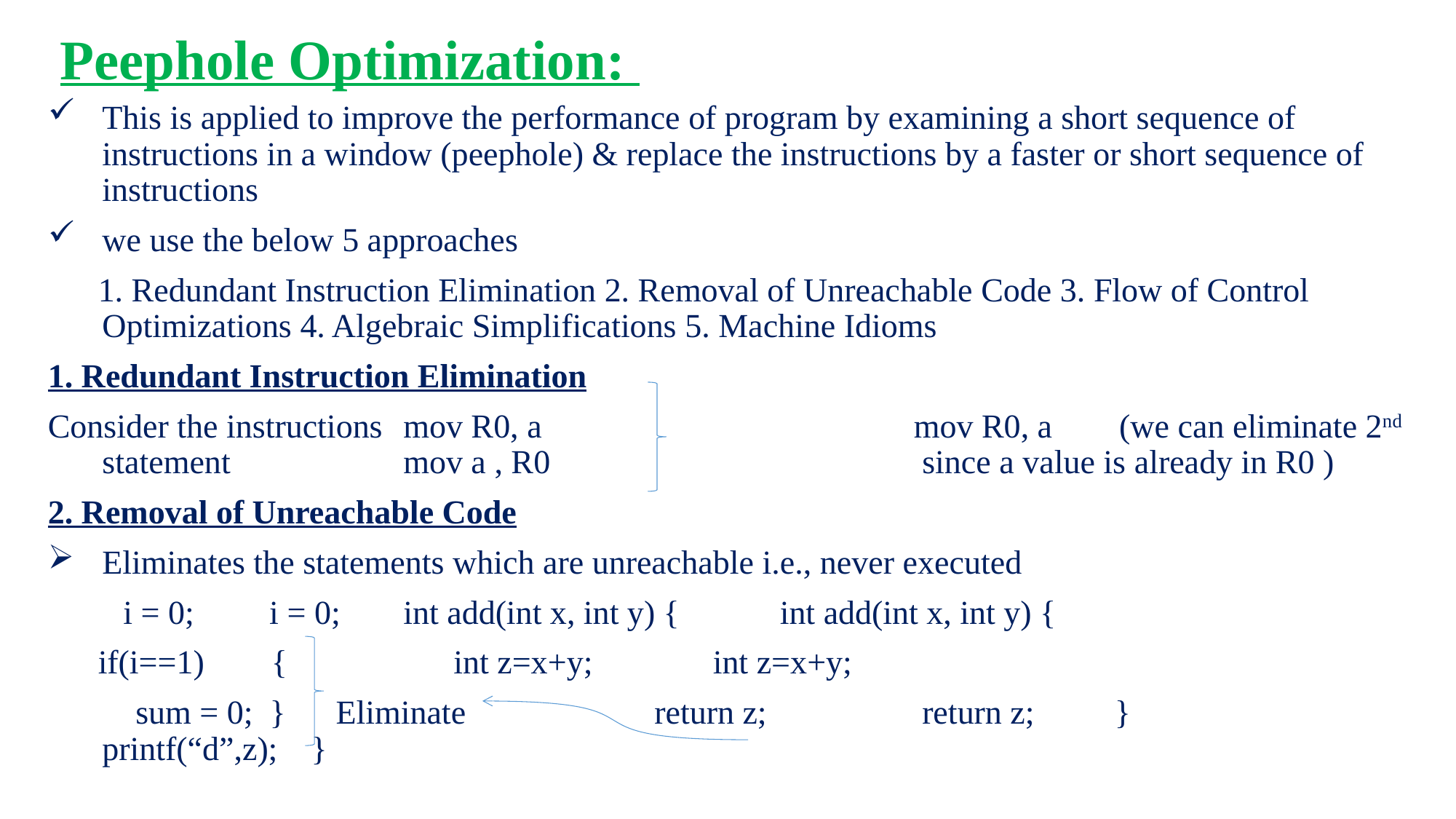

Peephole Optimization:
This is applied to improve the performance of program by examining a short sequence of instructions in a window (peephole) & replace the instructions by a faster or short sequence of instructions
we use the below 5 approaches
      1. Redundant Instruction Elimination 2. Removal of Unreachable Code 3. Flow of Control Optimizations 4. Algebraic Simplifications 5. Machine Idioms
1. Redundant Instruction Elimination
Consider the instructions	mov R0, a      		   					 			        			 mov R0, a        (we can eliminate 2nd statement 				 	mov a , R0                   	              since a value is already in R0 )
2. Removal of Unreachable Code
Eliminates the statements which are unreachable i.e., never executed
         i = 0;		        i = 0;		int add(int x, int y) {	         int add(int x, int y) {
      if(i==1)        {		 		      int z=x+y; 	      		 int z=x+y;
	    sum = 0;  }      Eliminate		 	      return z;		              return z; 	 }       						      printf(“d”,z);    }